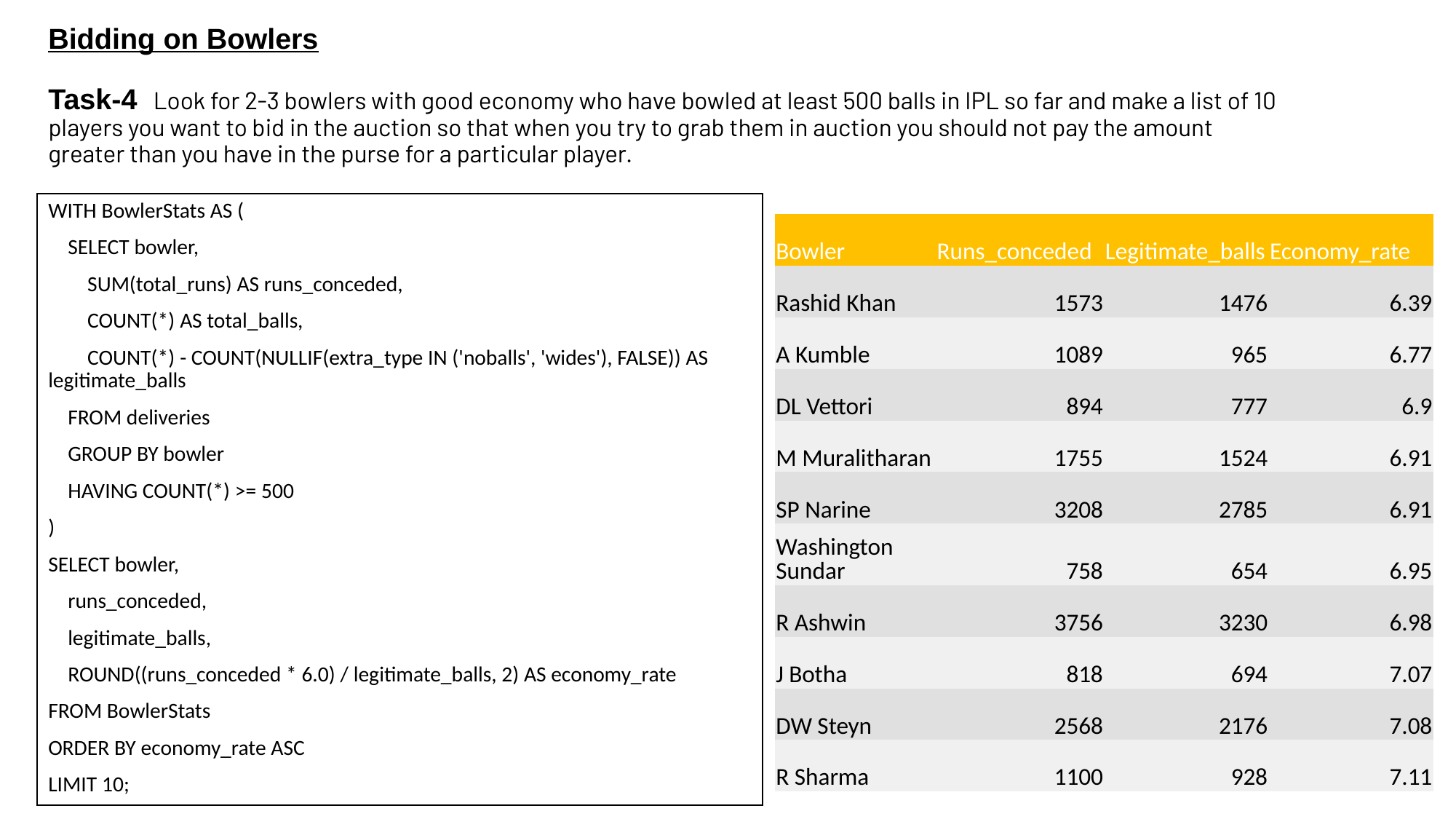

# Bidding on Bowlers Task-4  Look for 2-3 bowlers with good economy who have bowled at least 500 balls in IPL so far and make a list of 10 players you want to bid in the auction so that when you try to grab them in auction you should not pay the amount greater than you have in the purse for a particular player.
WITH BowlerStats AS (
    SELECT bowler,
        SUM(total_runs) AS runs_conceded,
        COUNT(*) AS total_balls,
        COUNT(*) - COUNT(NULLIF(extra_type IN ('noballs', 'wides'), FALSE)) AS legitimate_balls
    FROM deliveries
    GROUP BY bowler
    HAVING COUNT(*) >= 500
)
SELECT bowler,
    runs_conceded,
    legitimate_balls,
    ROUND((runs_conceded * 6.0) / legitimate_balls, 2) AS economy_rate
FROM BowlerStats
ORDER BY economy_rate ASC
LIMIT 10;
| Bowler | Runs\_conceded | Legitimate\_balls | Economy\_rate |
| --- | --- | --- | --- |
| Rashid Khan | 1573 | 1476 | 6.39 |
| A Kumble | 1089 | 965 | 6.77 |
| DL Vettori | 894 | 777 | 6.9 |
| M Muralitharan | 1755 | 1524 | 6.91 |
| SP Narine | 3208 | 2785 | 6.91 |
| Washington Sundar | 758 | 654 | 6.95 |
| R Ashwin | 3756 | 3230 | 6.98 |
| J Botha | 818 | 694 | 7.07 |
| DW Steyn | 2568 | 2176 | 7.08 |
| R Sharma | 1100 | 928 | 7.11 |